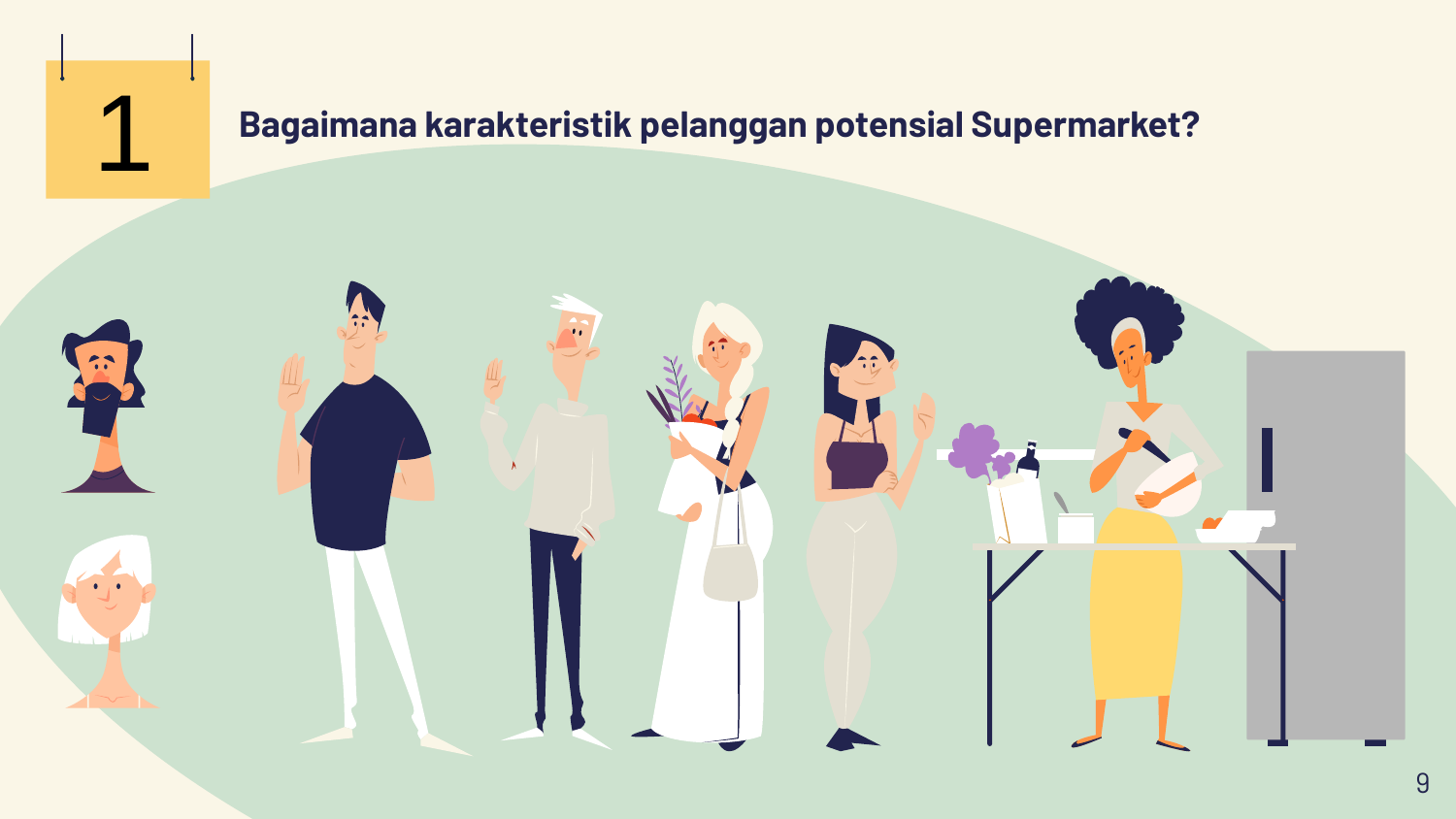

1
Bagaimana karakteristik pelanggan potensial Supermarket?

9